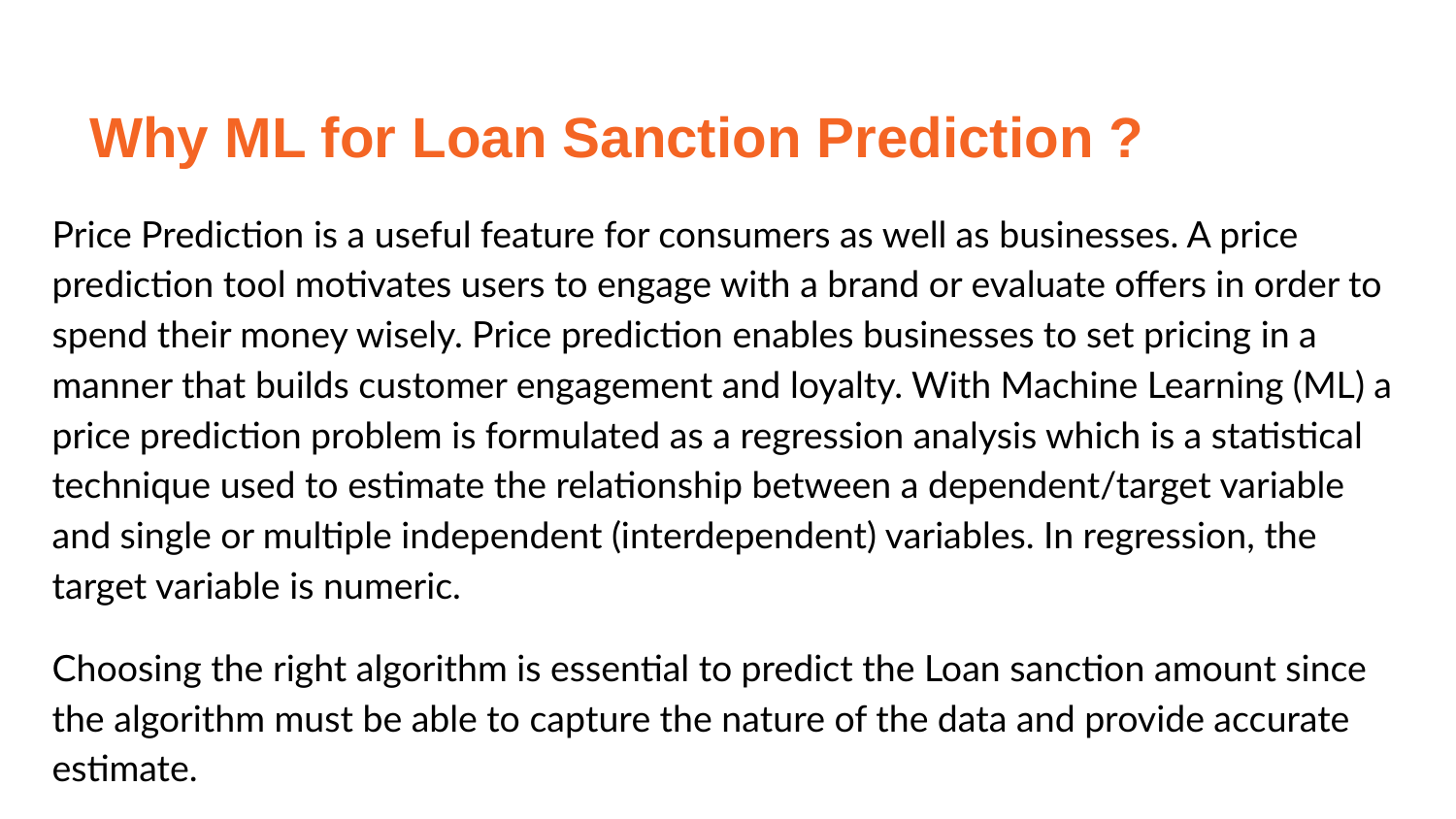

Why ML for Loan Sanction Prediction ?
Price Prediction is a useful feature for consumers as well as businesses. A price prediction tool motivates users to engage with a brand or evaluate offers in order to spend their money wisely. Price prediction enables businesses to set pricing in a manner that builds customer engagement and loyalty. With Machine Learning (ML) a price prediction problem is formulated as a regression analysis which is a statistical technique used to estimate the relationship between a dependent/target variable and single or multiple independent (interdependent) variables. In regression, the target variable is numeric.
Choosing the right algorithm is essential to predict the Loan sanction amount since the algorithm must be able to capture the nature of the data and provide accurate estimate.